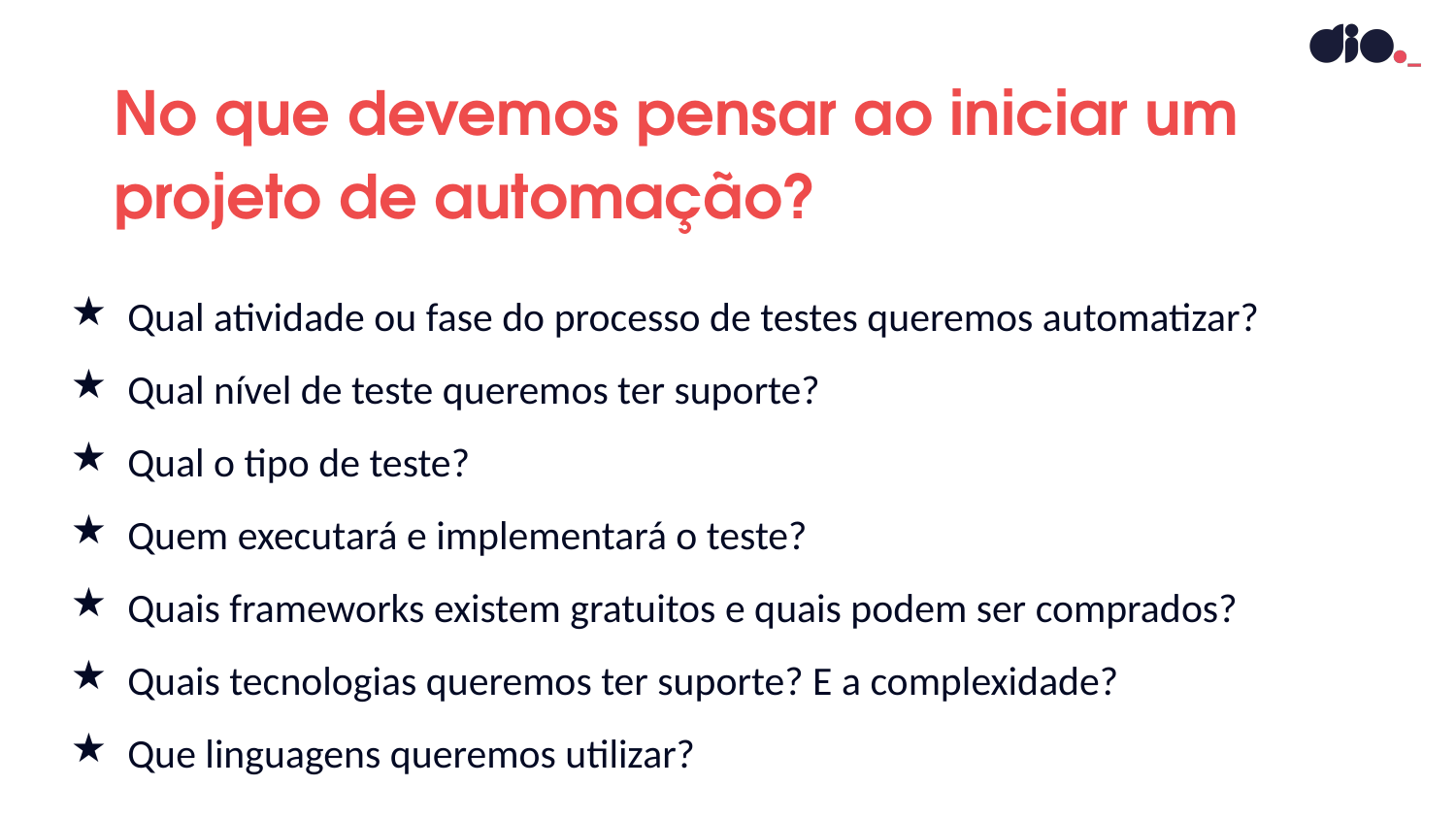

No que devemos pensar ao iniciar um projeto de automação?
Qual atividade ou fase do processo de testes queremos automatizar?
Qual nível de teste queremos ter suporte?
Qual o tipo de teste?
Quem executará e implementará o teste?
Quais frameworks existem gratuitos e quais podem ser comprados?
Quais tecnologias queremos ter suporte? E a complexidade?
Que linguagens queremos utilizar?